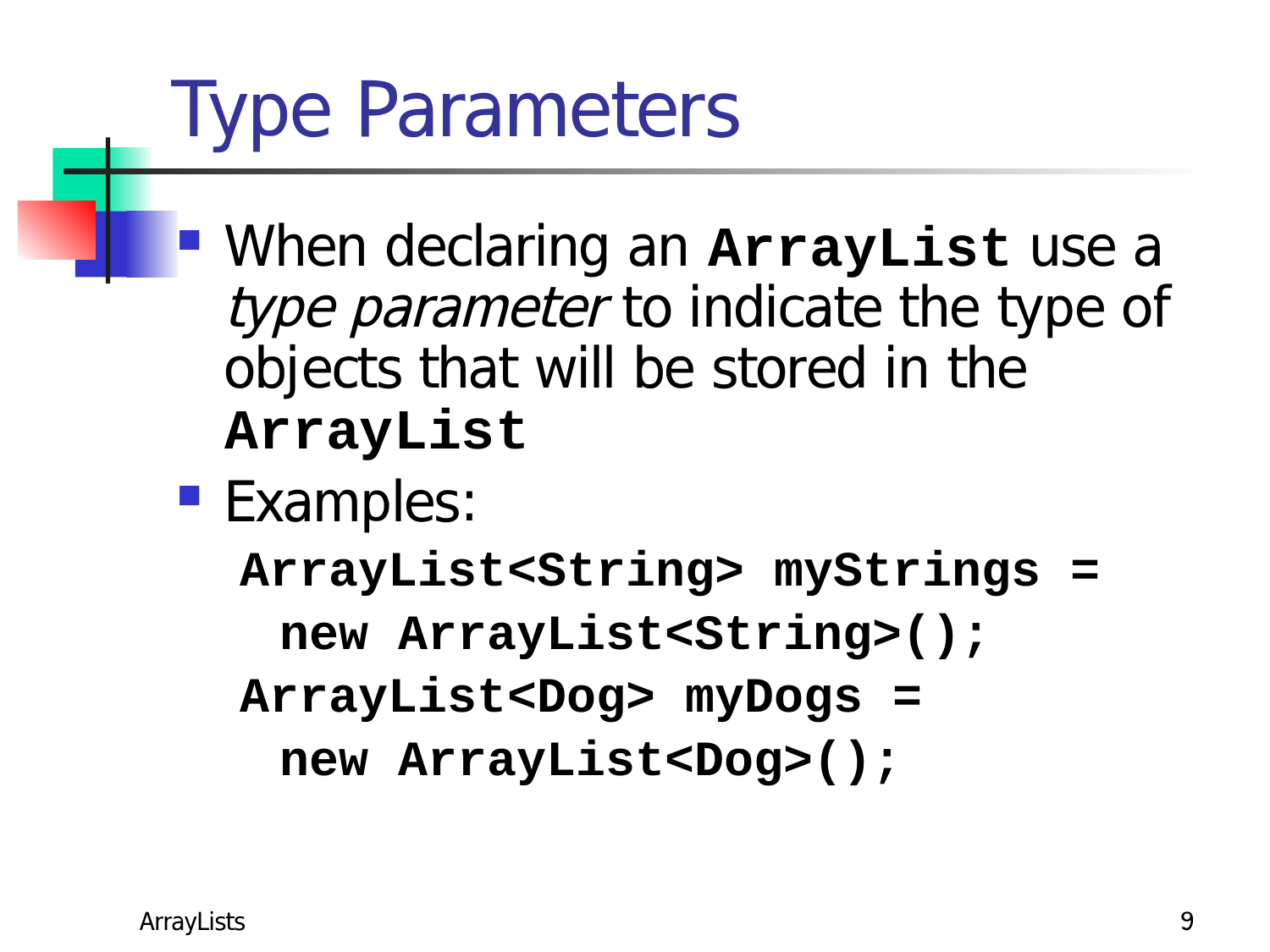

# Type Parameters
When declaring an ArrayList use a type parameter to indicate the type of objects that will be stored in the ArrayList
Examples:
ArrayList<String> myStrings =
	new ArrayList<String>();
ArrayList<Dog> myDogs =
	new ArrayList<Dog>();
ArrayLists
9